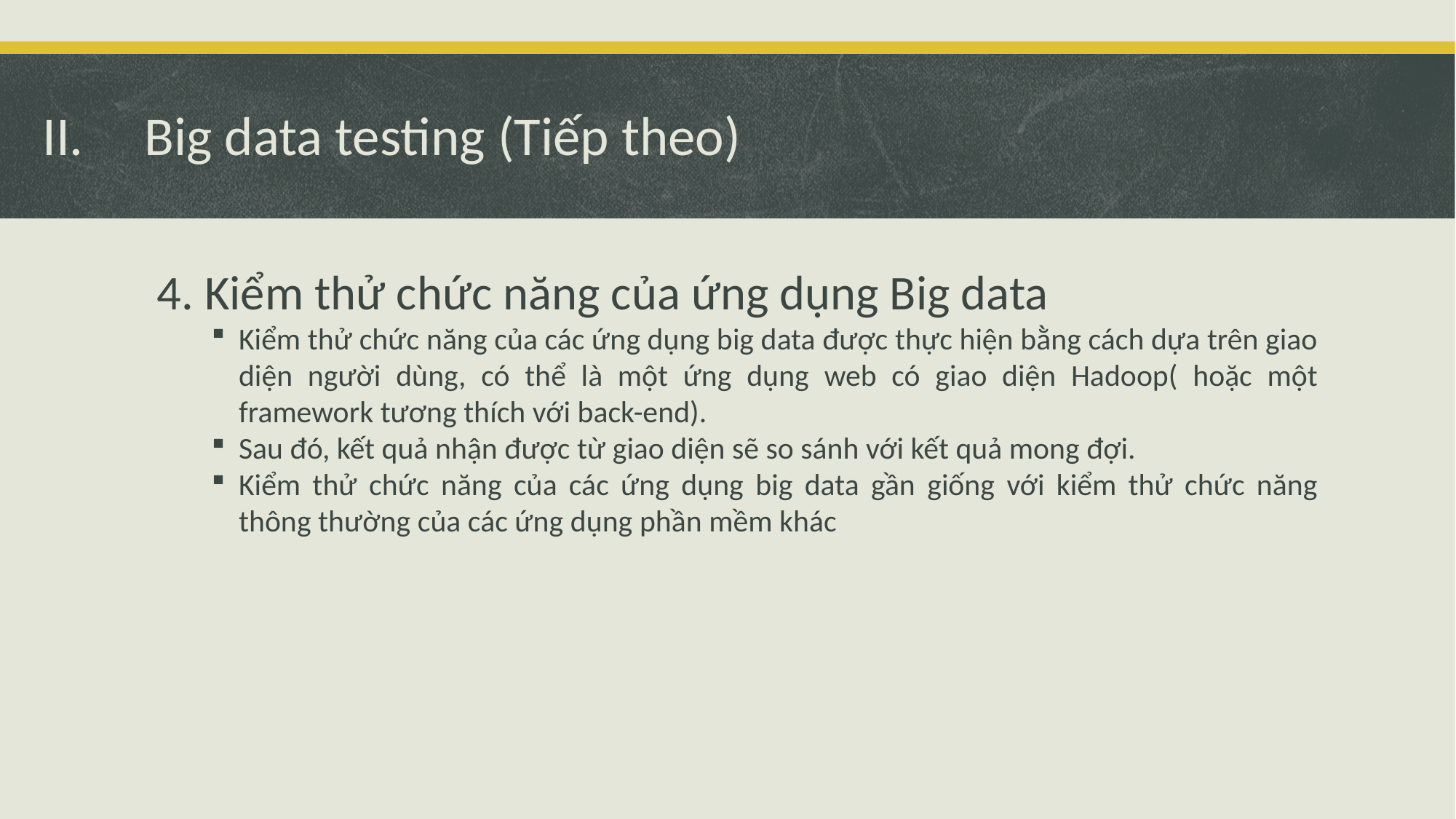

Big data testing (Tiếp theo)
4. Kiểm thử chức năng của ứng dụng Big data
Kiểm thử chức năng của các ứng dụng big data được thực hiện bằng cách dựa trên giao diện người dùng, có thể là một ứng dụng web có giao diện Hadoop( hoặc một framework tương thích với back-end).
Sau đó, kết quả nhận được từ giao diện sẽ so sánh với kết quả mong đợi.
Kiểm thử chức năng của các ứng dụng big data gần giống với kiểm thử chức năng thông thường của các ứng dụng phần mềm khác